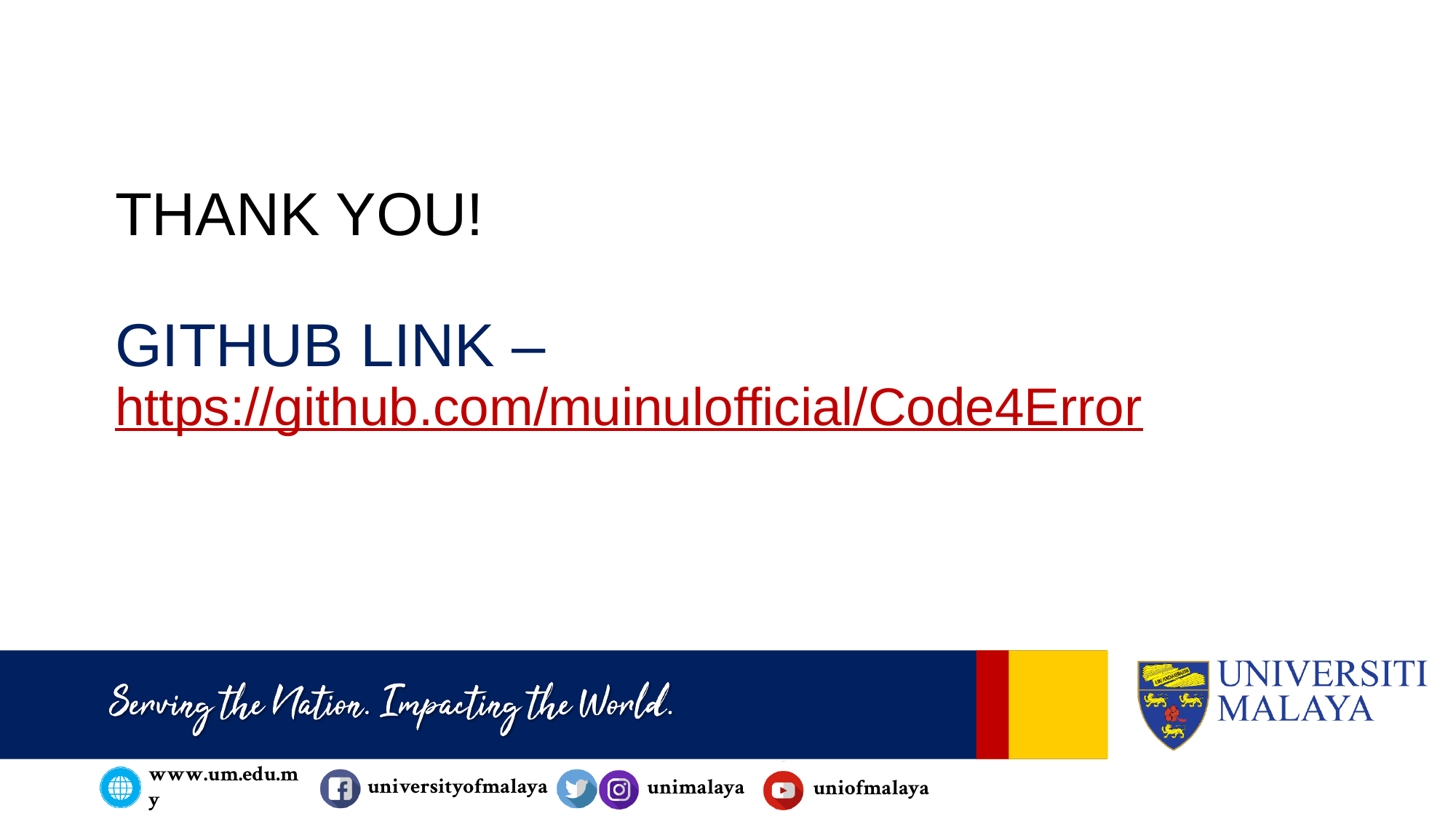

# THANK YOU! GITHUB LINK – https://github.com/muinulofficial/Code4Error